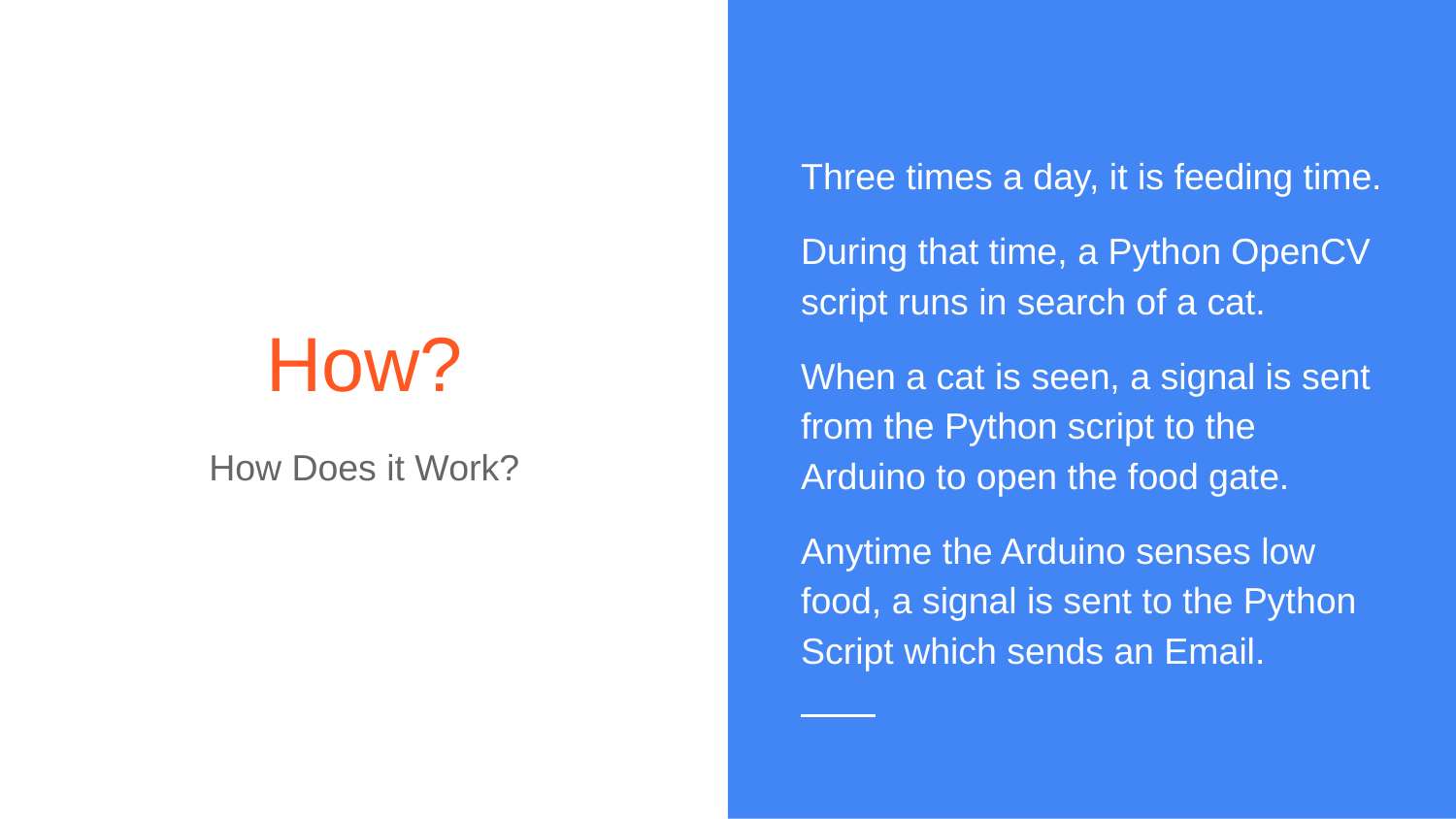

Three times a day, it is feeding time.
During that time, a Python OpenCV script runs in search of a cat.
When a cat is seen, a signal is sent from the Python script to the Arduino to open the food gate.
Anytime the Arduino senses low food, a signal is sent to the Python Script which sends an Email.
# How?
How Does it Work?